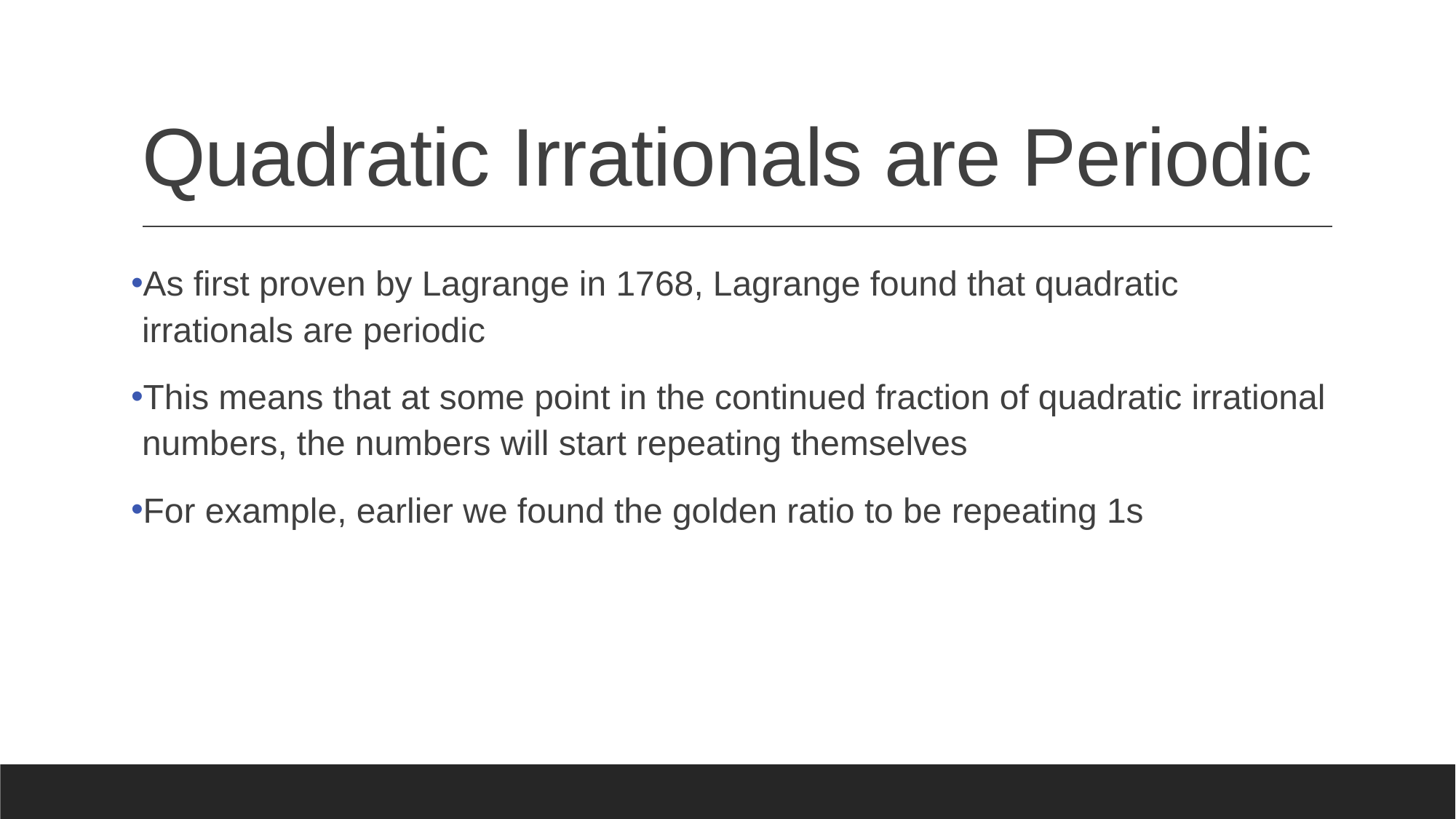

# Quadratic Irrationals are Periodic
As first proven by Lagrange in 1768, Lagrange found that quadratic irrationals are periodic
This means that at some point in the continued fraction of quadratic irrational numbers, the numbers will start repeating themselves
For example, earlier we found the golden ratio to be repeating 1s